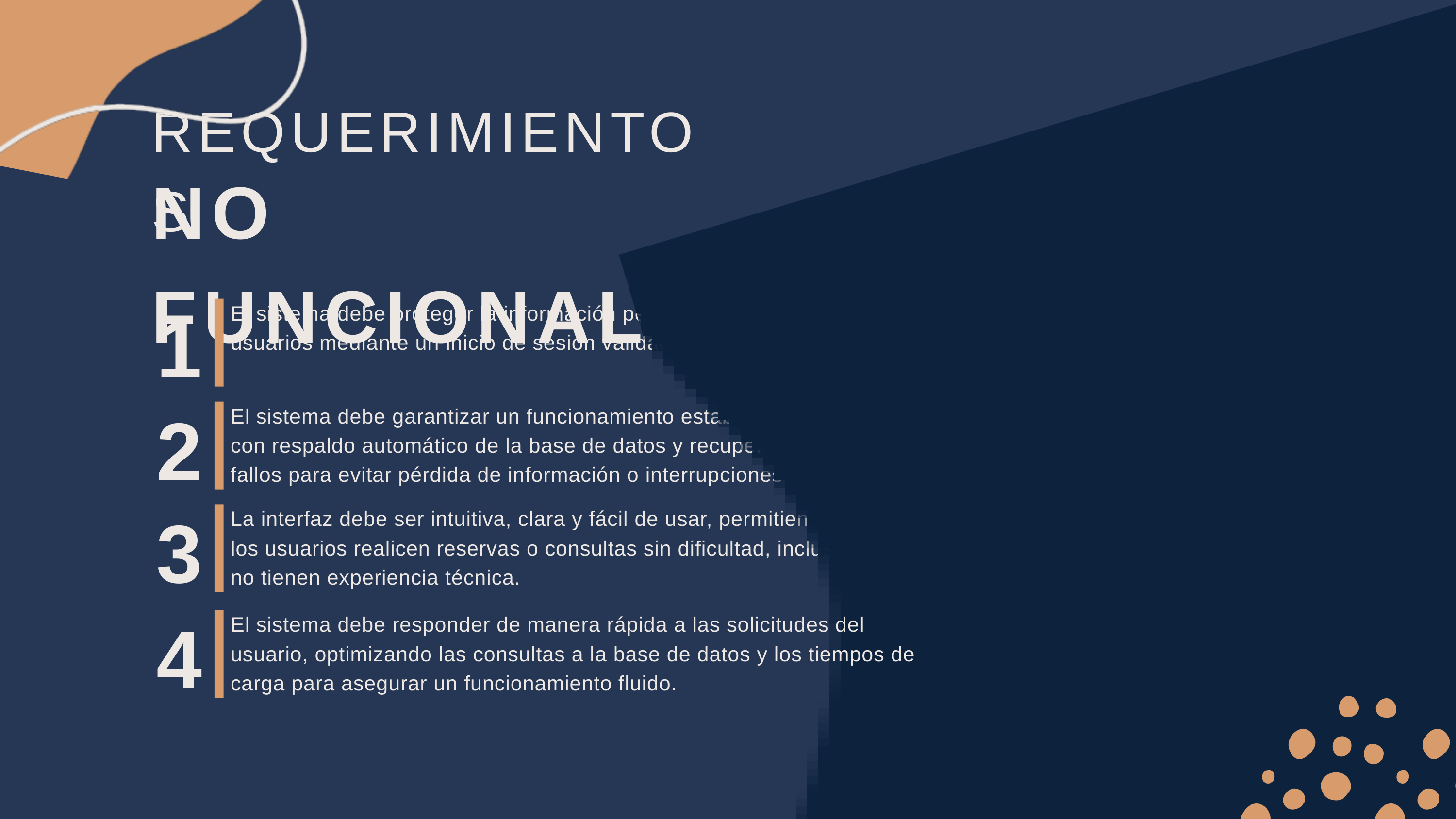

REQUERIMIENTOS
NO FUNCIONALES
1
El sistema debe proteger la información personal y financiera de los usuarios mediante un inicio de sesion validado y seguro.

2
El sistema debe garantizar un funcionamiento estable y continuo, con respaldo automático de la base de datos y recuperación ante fallos para evitar pérdida de información o interrupciones.

3
La interfaz debe ser intuitiva, clara y fácil de usar, permitiendo que los usuarios realicen reservas o consultas sin dificultad, incluso si no tienen experiencia técnica.

4
El sistema debe responder de manera rápida a las solicitudes del usuario, optimizando las consultas a la base de datos y los tiempos de carga para asegurar un funcionamiento fluido.